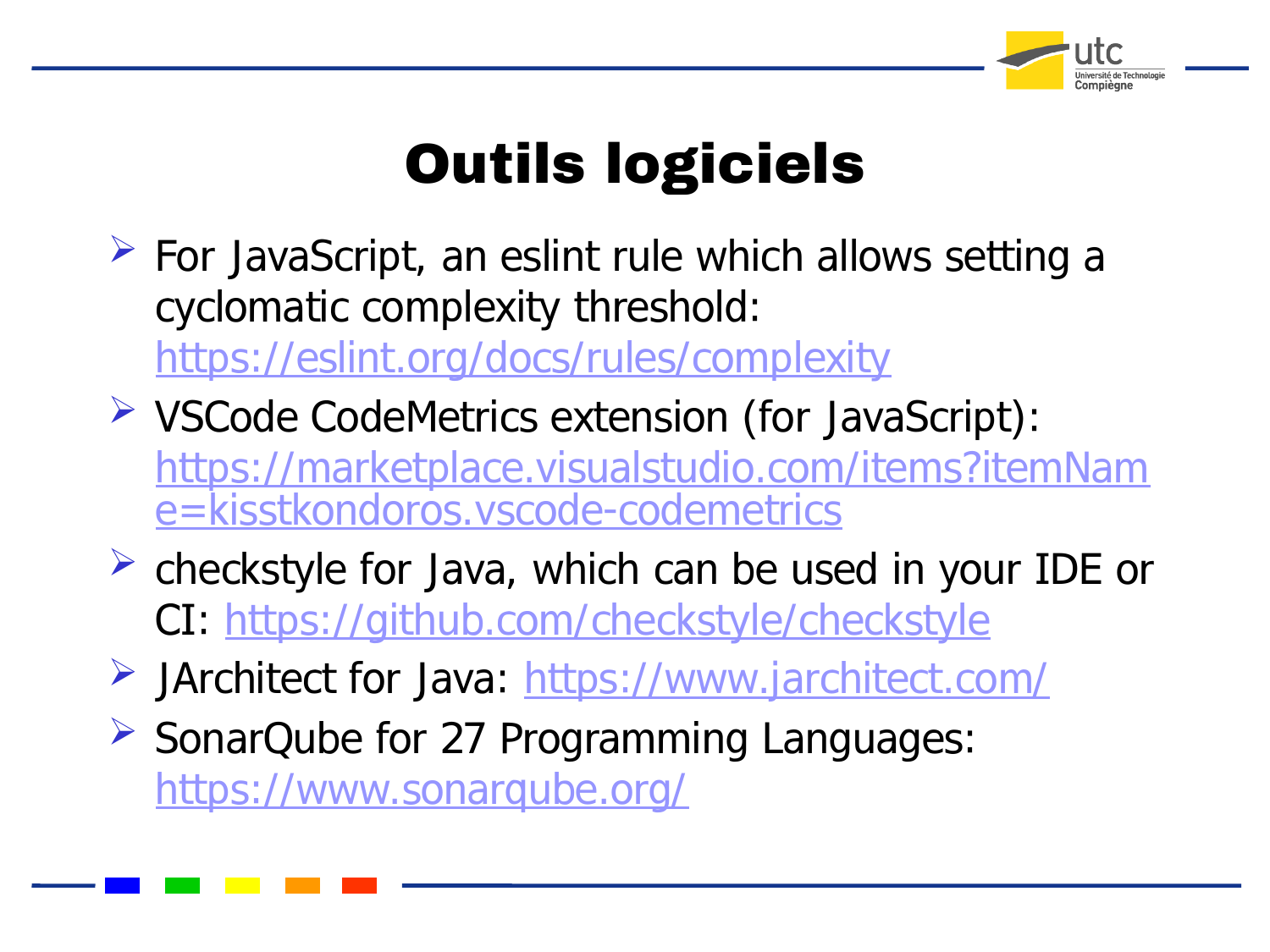

# Outils logiciels
For JavaScript, an eslint rule which allows setting a cyclomatic complexity threshold: https://eslint.org/docs/rules/complexity
VSCode CodeMetrics extension (for JavaScript): https://marketplace.visualstudio.com/items?itemName=kisstkondoros.vscode-codemetrics
checkstyle for Java, which can be used in your IDE or CI: https://github.com/checkstyle/checkstyle
JArchitect for Java: https://www.jarchitect.com/
SonarQube for 27 Programming Languages: https://www.sonarqube.org/